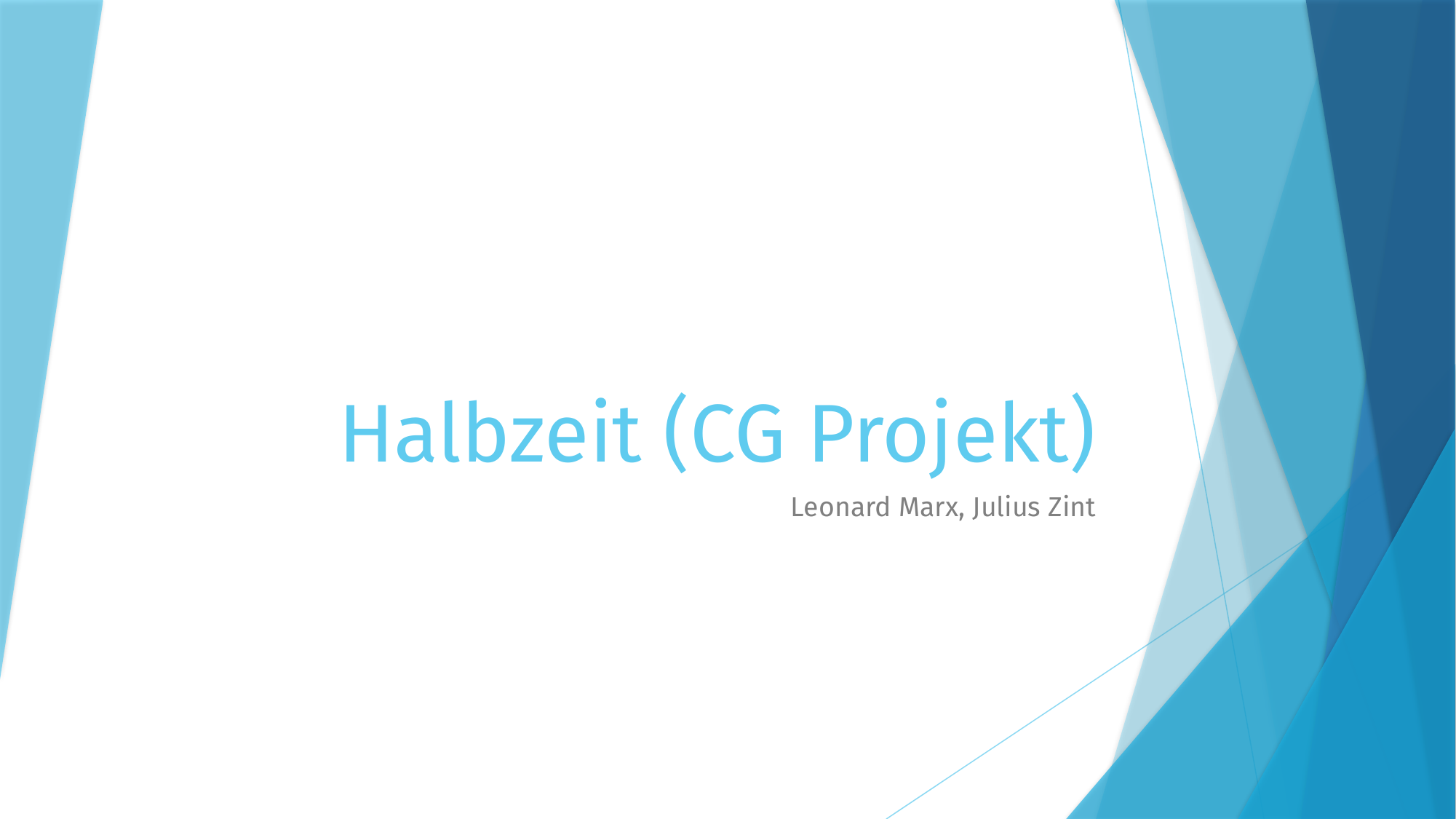

# Halbzeit (CG Projekt)
Leonard Marx, Julius Zint